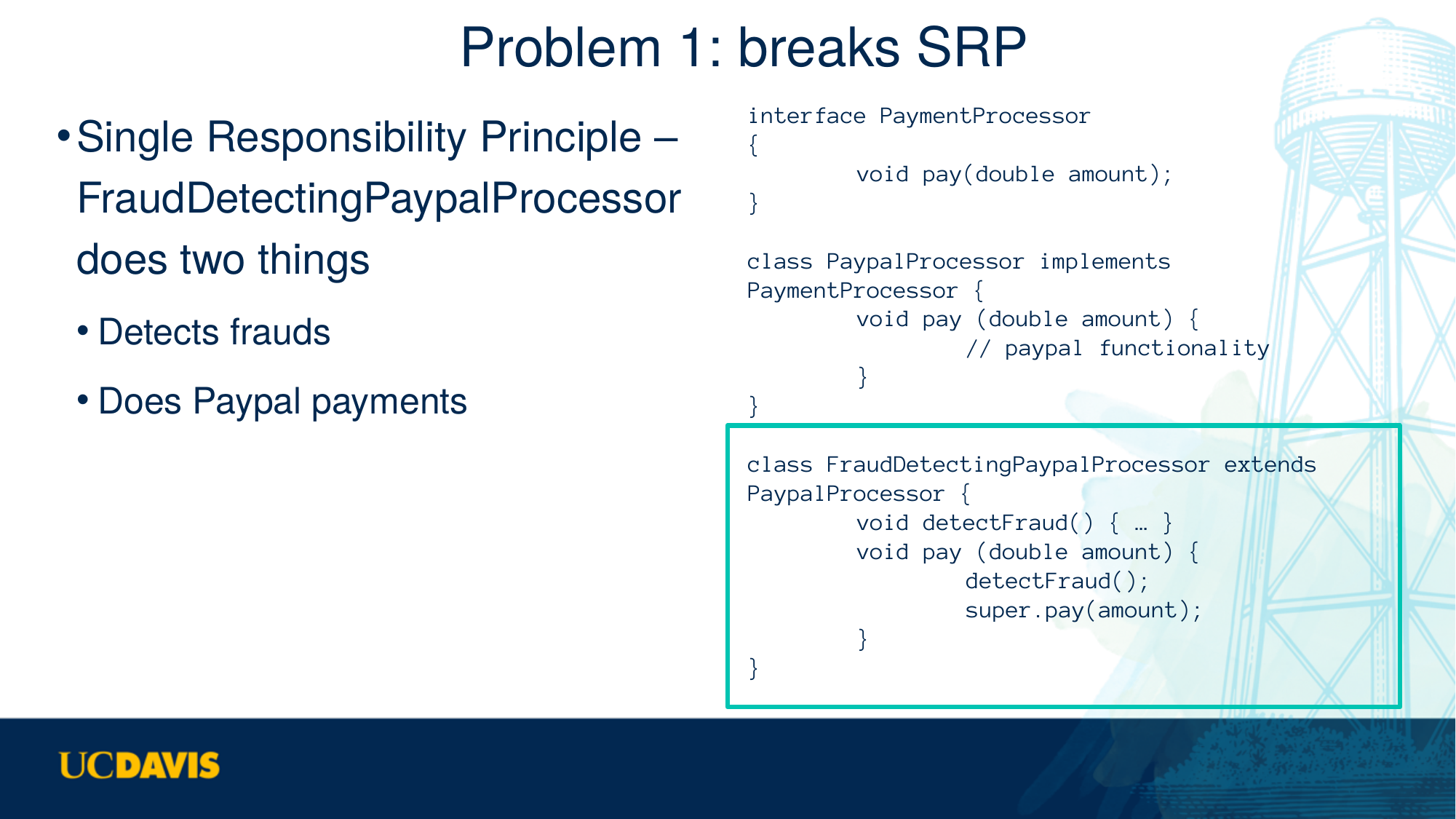

# Problem 1: breaks SRP
Single Responsibility Principle – FraudDetectingPaypalProcessor does two things
Detects frauds
Does Paypal payments

interface PaymentProcessor
{
	void pay(double amount);
}
class PaypalProcessor implements PaymentProcessor {
	void pay (double amount) {
		// paypal functionality
	}
}

class FraudDetectingPaypalProcessor extends PaypalProcessor {
	void detectFraud() { … }
	void pay (double amount) {
		detectFraud();
		super.pay(amount);
	}
}